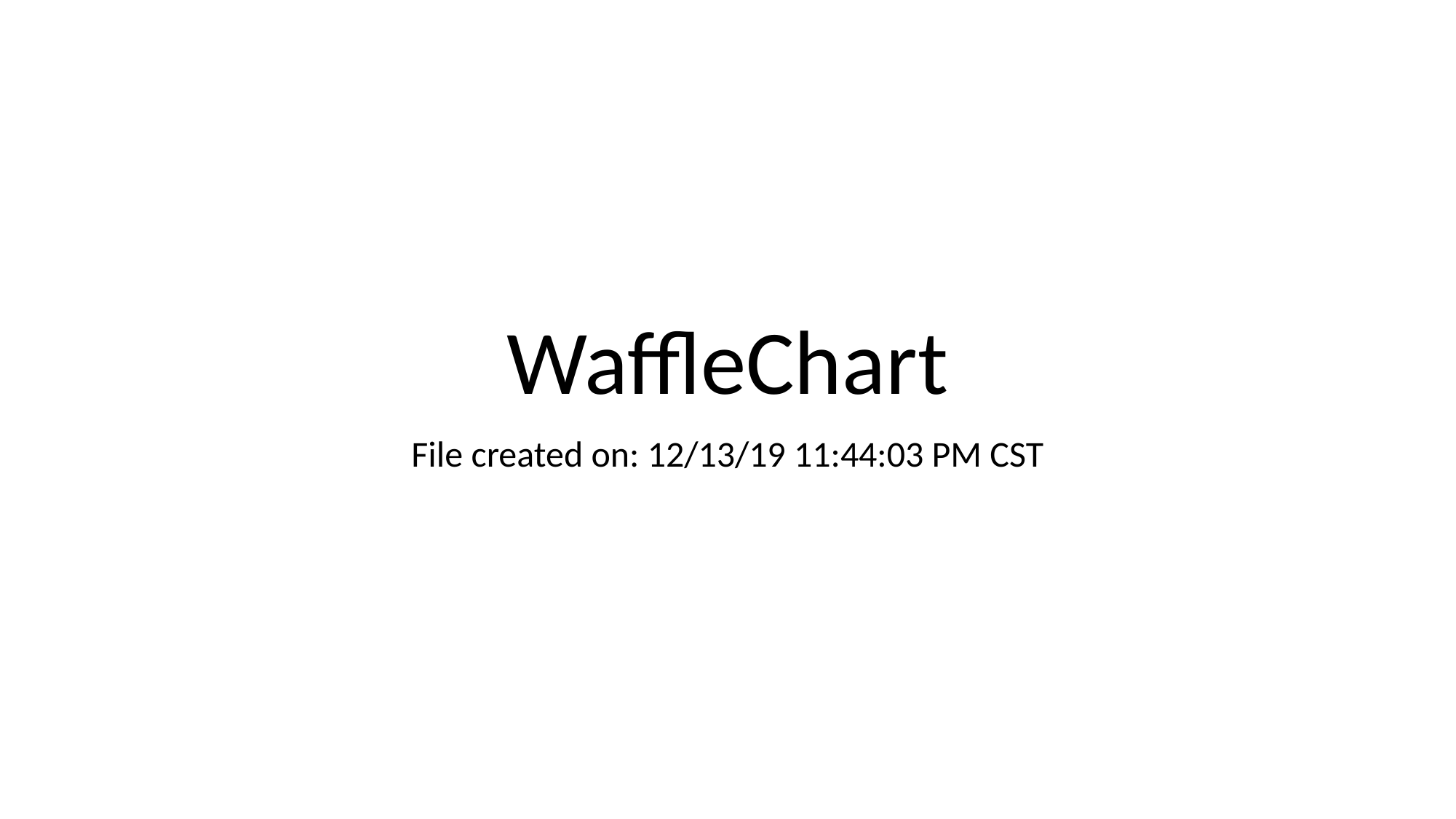

# WaffleChart
File created on: 12/13/19 11:44:03 PM CST